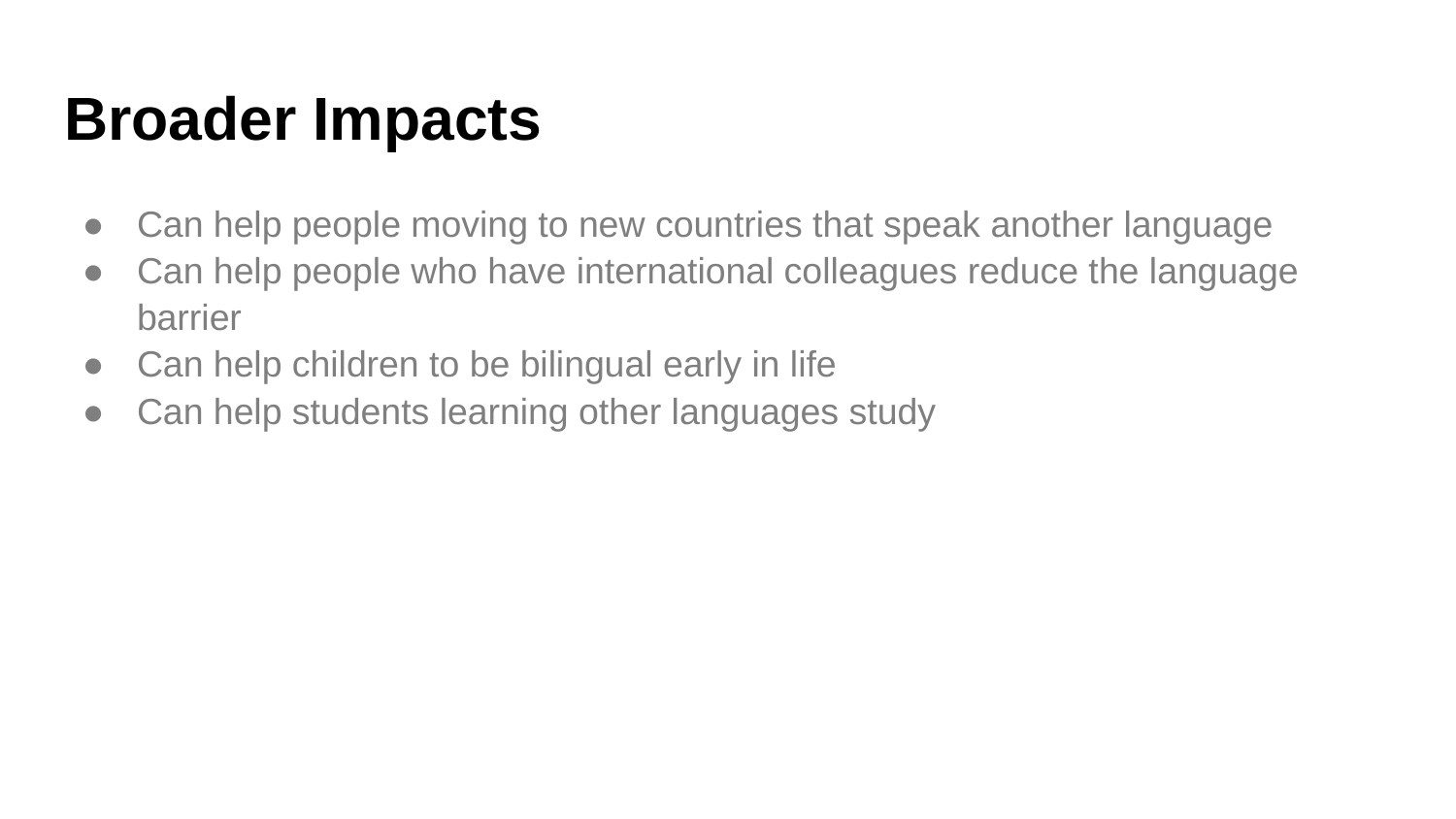

# Broader Impacts
Can help people moving to new countries that speak another language
Can help people who have international colleagues reduce the language barrier
Can help children to be bilingual early in life
Can help students learning other languages study